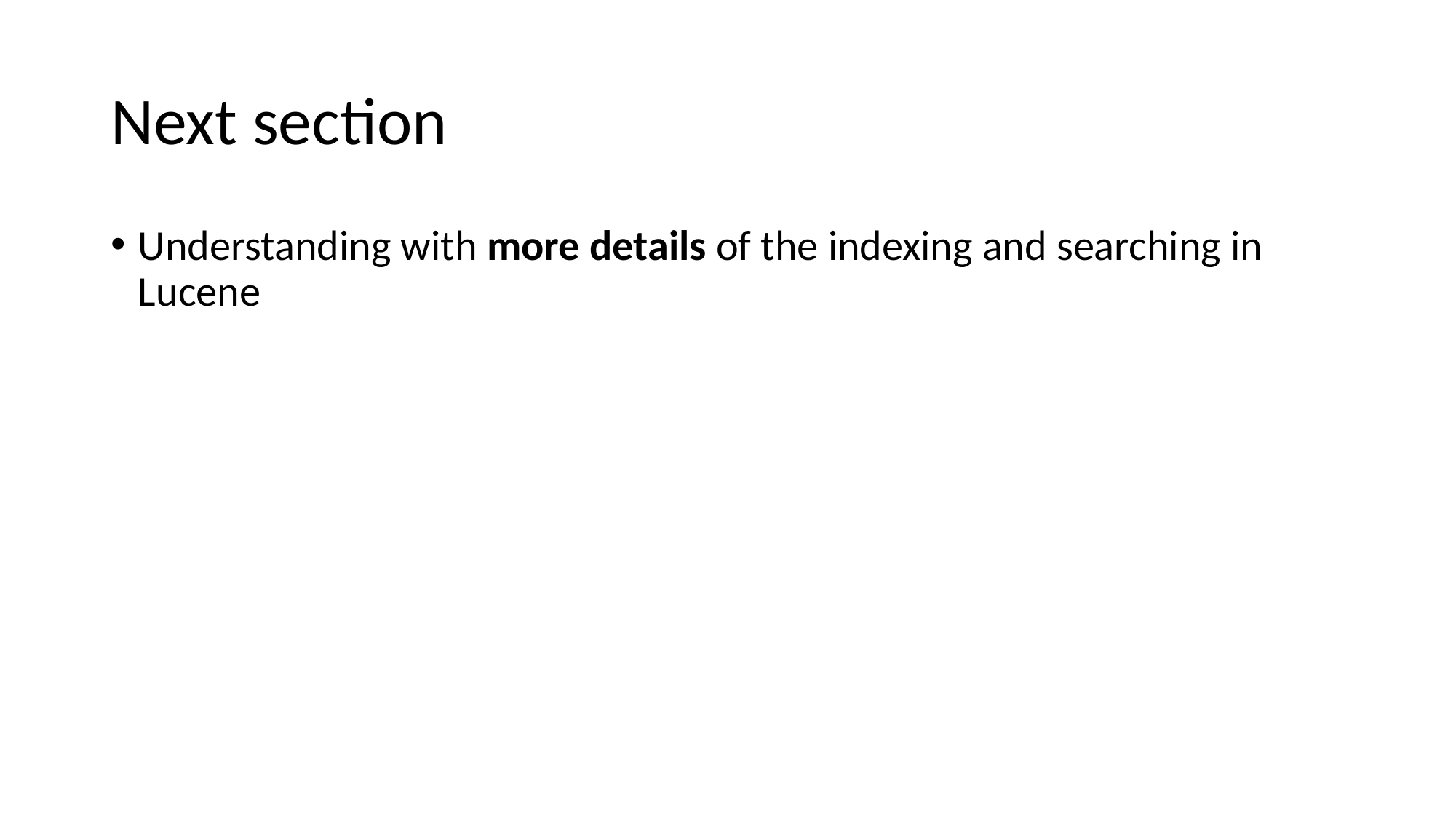

# Next section
Understanding with more details of the indexing and searching in Lucene